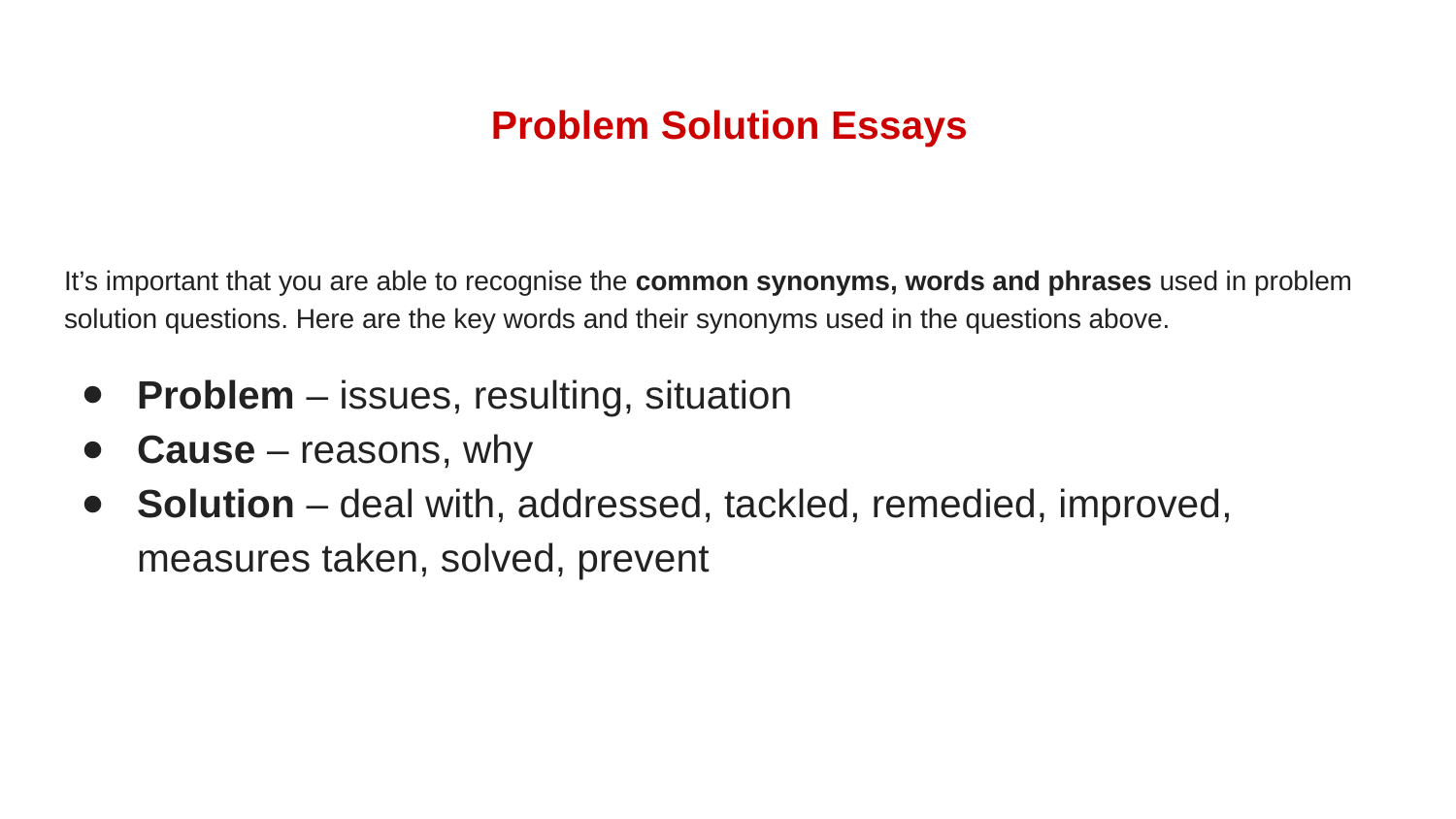

# Problem Solution Essays

It’s important that you are able to recognise the common synonyms, words and phrases used in problem solution questions. Here are the key words and their synonyms used in the questions above.
Problem – issues, resulting, situation
Cause – reasons, why
Solution – deal with, addressed, tackled, remedied, improved, measures taken, solved, prevent